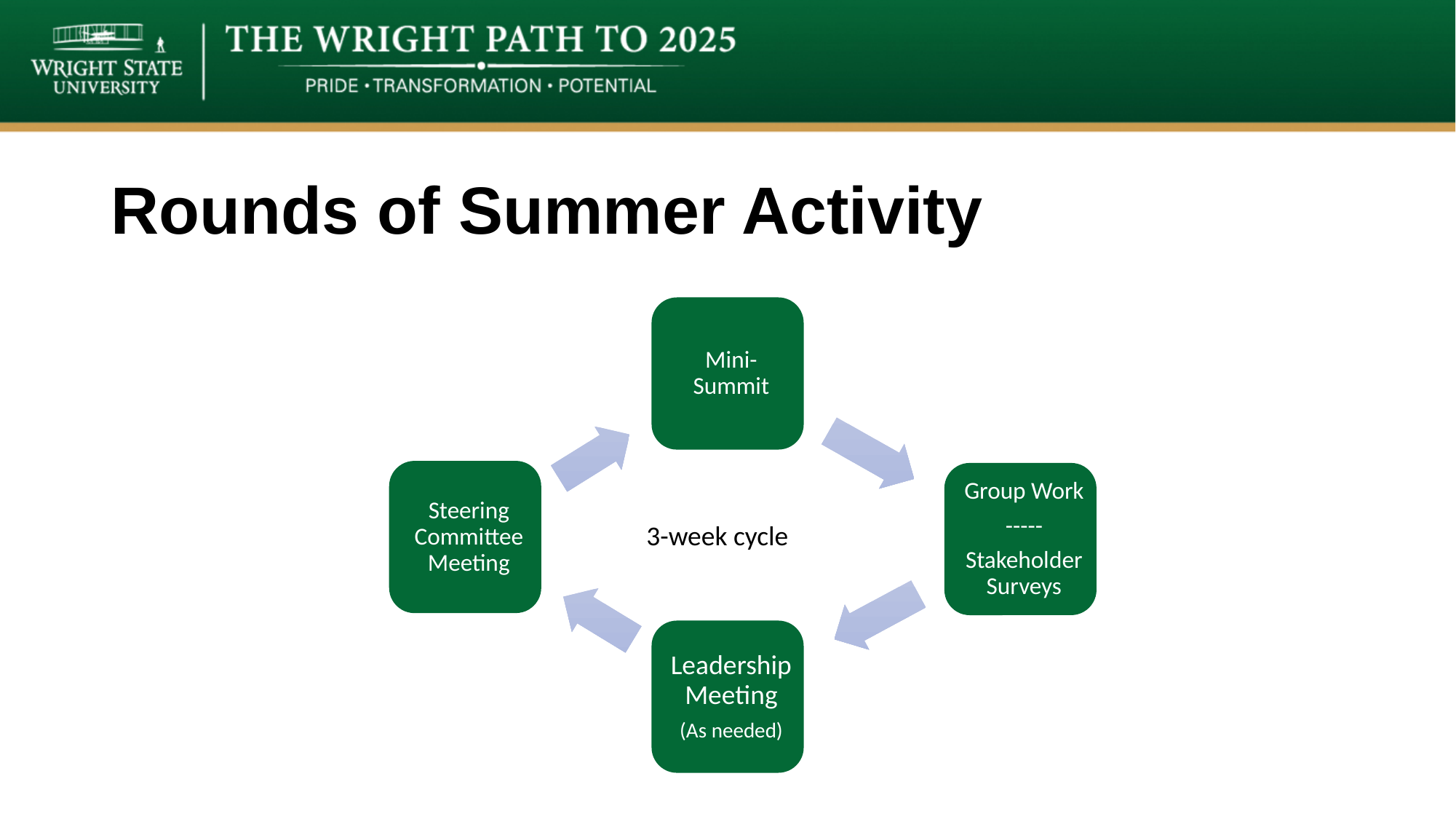

# Rounds of Summer Activity
Mini-Summit

Group Work
-----
Stakeholder Surveys

Leadership Meeting
(As needed)

Steering Committee Meeting

3-week cycle